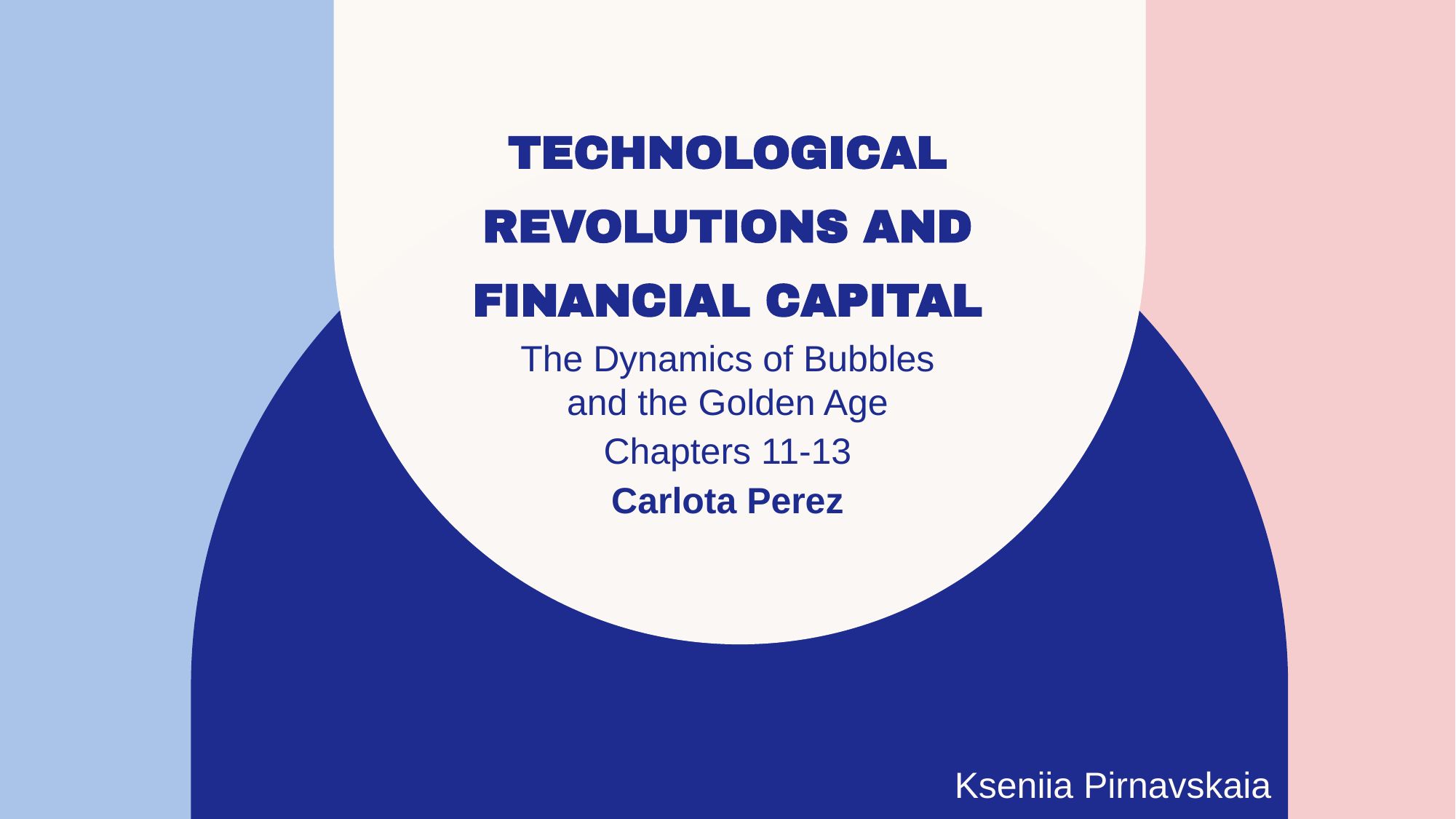

# Technological Revolutions and Financial Capital
The Dynamics of Bubbles and the Golden Age
Chapters 11-13
Carlota Perez
Kseniia Pirnavskaia